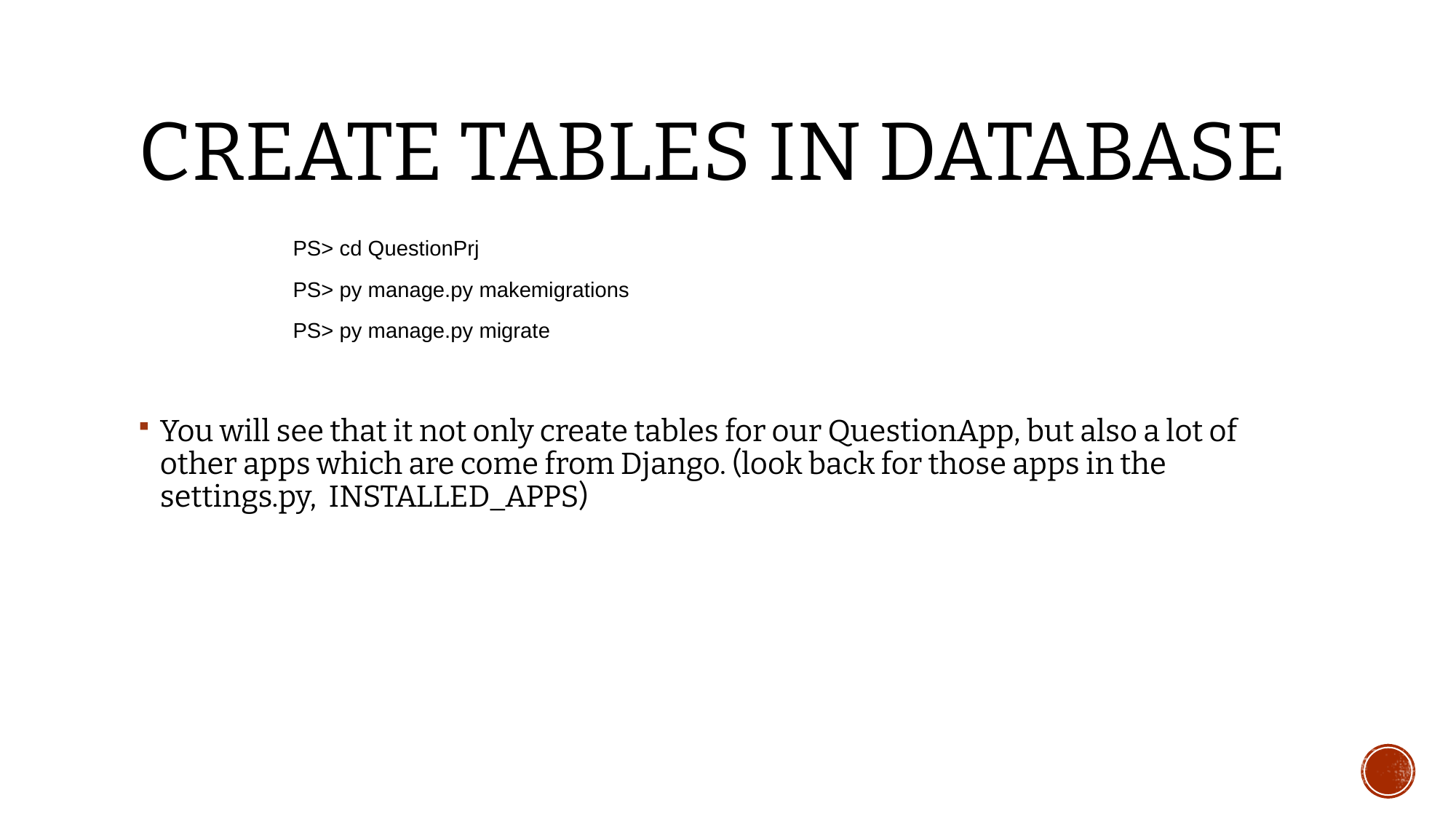

# Create tables in database
PS> cd QuestionPrj
PS> py manage.py makemigrations
PS> py manage.py migrate
You will see that it not only create tables for our QuestionApp, but also a lot of other apps which are come from Django. (look back for those apps in the settings.py,  INSTALLED_APPS)